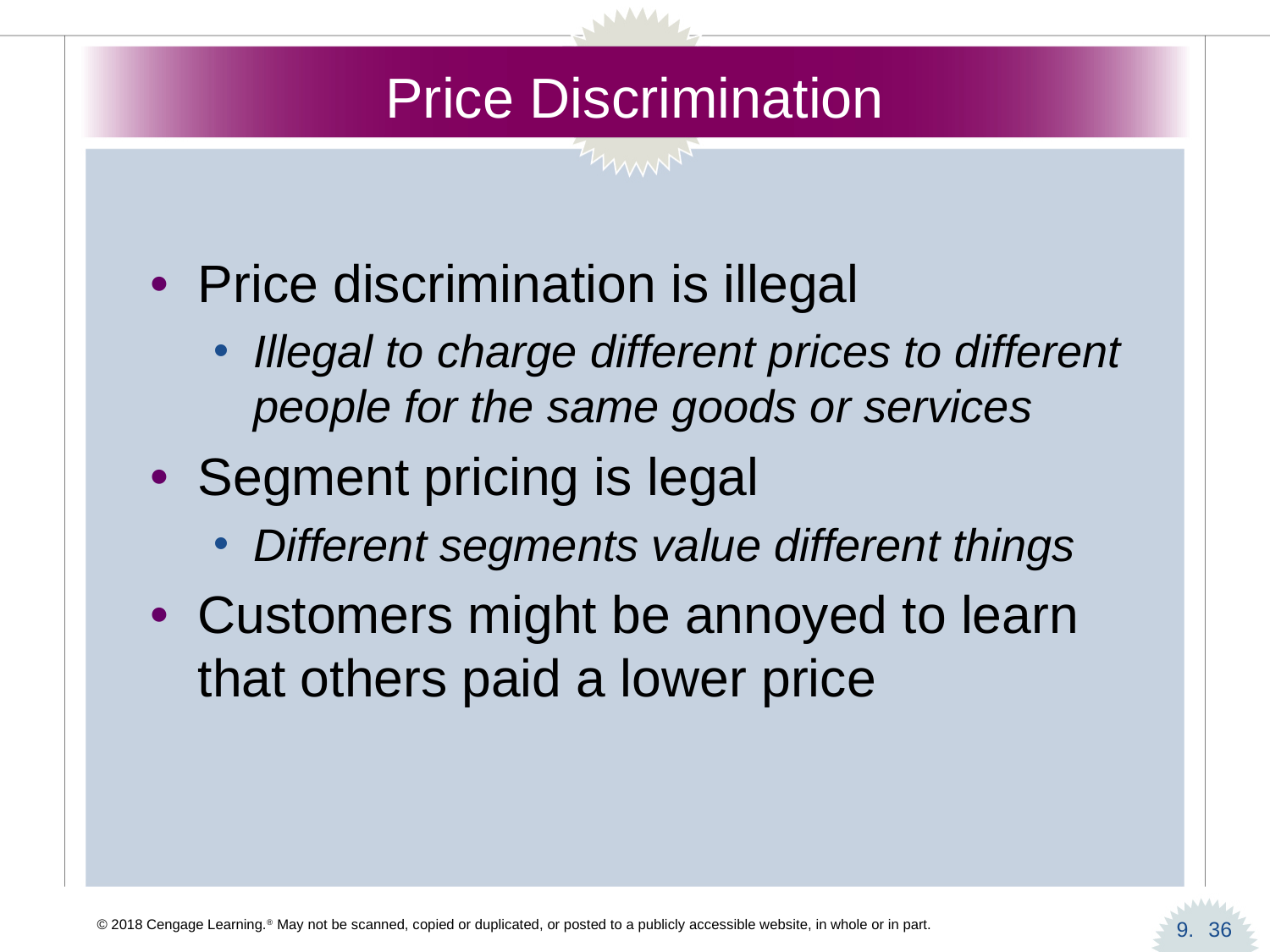

# Price Discrimination
Price discrimination is illegal
Illegal to charge different prices to different people for the same goods or services
Segment pricing is legal
Different segments value different things
Customers might be annoyed to learn that others paid a lower price

36